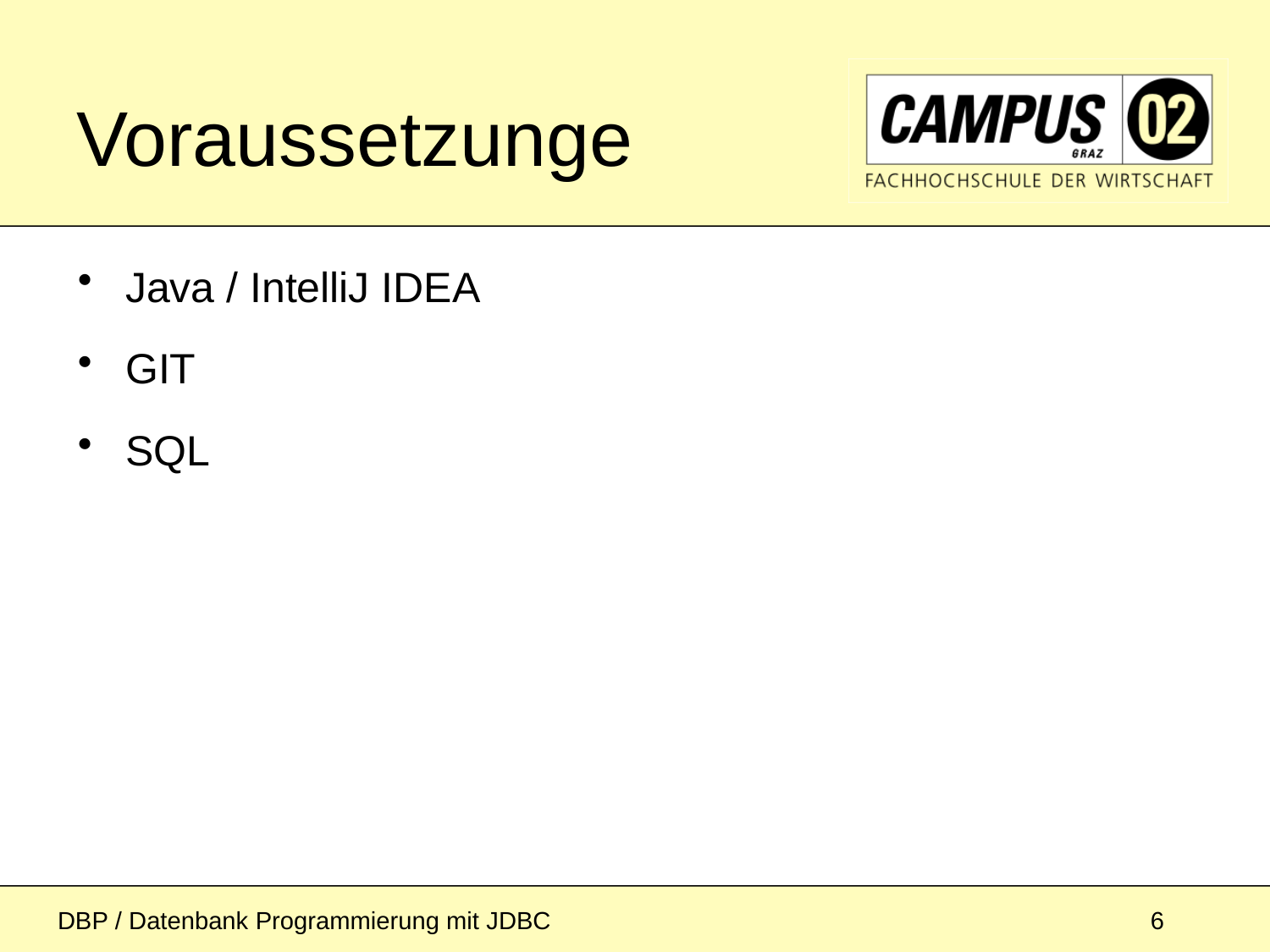

# Voraussetzunge
Java / IntelliJ IDEA
GIT
SQL